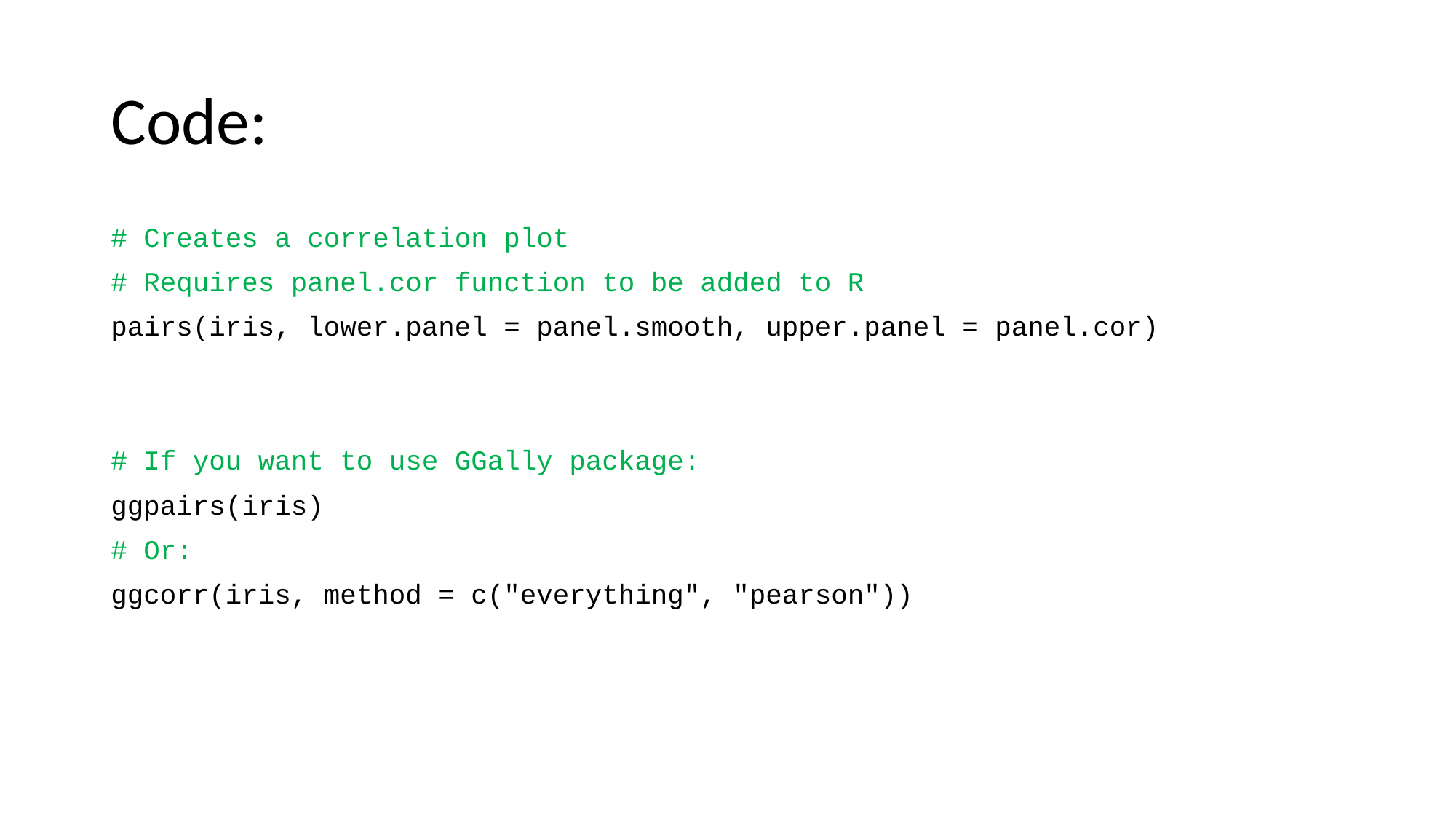

# Code:
# Creates a correlation plot
# Requires panel.cor function to be added to R
pairs(iris, lower.panel = panel.smooth, upper.panel = panel.cor)

# If you want to use GGally package:
ggpairs(iris)
# Or:
ggcorr(iris, method = c("everything", "pearson"))